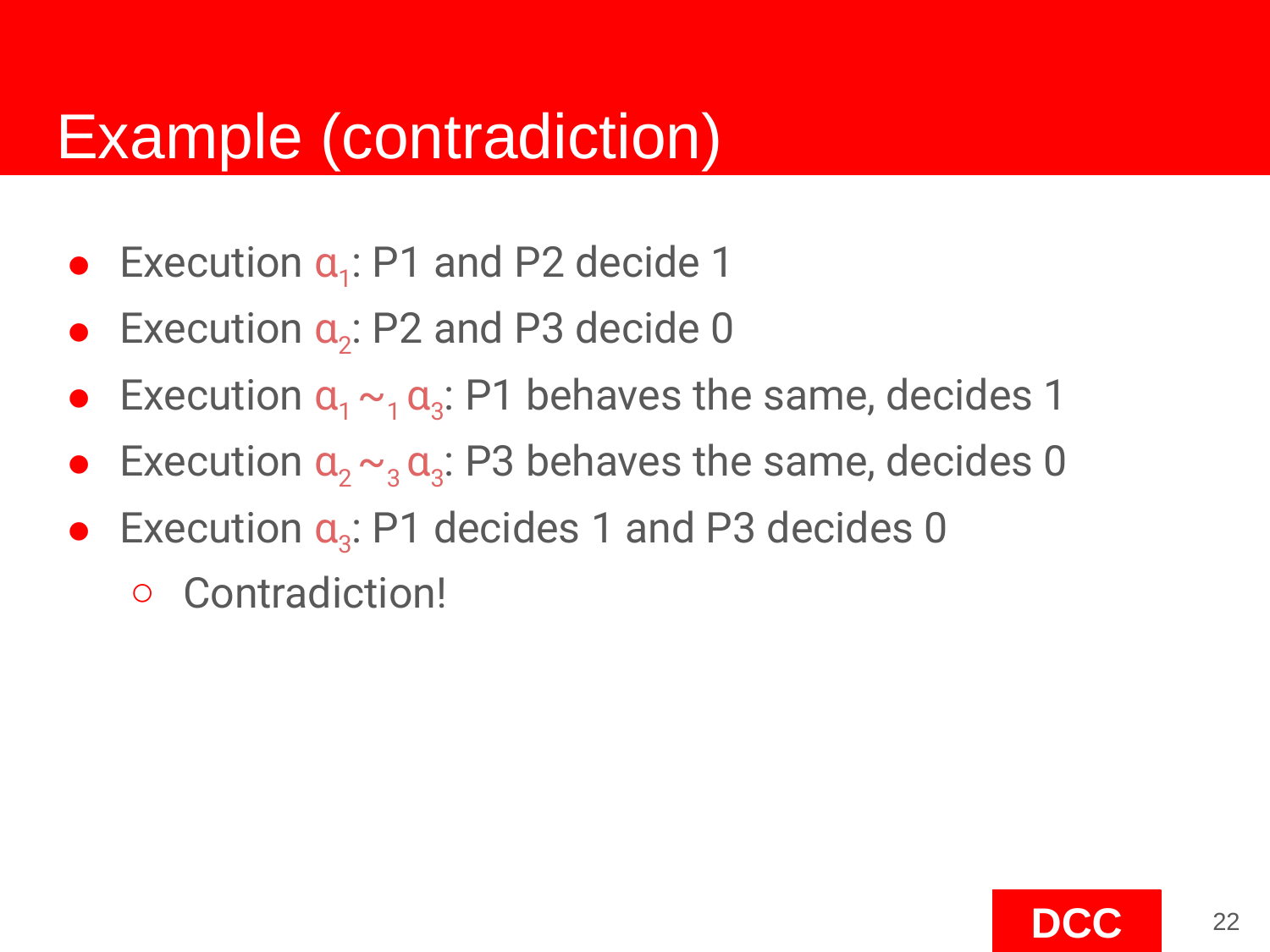

# Example (contradiction)
Execution α1: P1 and P2 decide 1
Execution α2: P2 and P3 decide 0
Execution α1 ~1 α3: P1 behaves the same, decides 1
Execution α2 ~3 α3: P3 behaves the same, decides 0
Execution α3: P1 decides 1 and P3 decides 0
Contradiction!
22